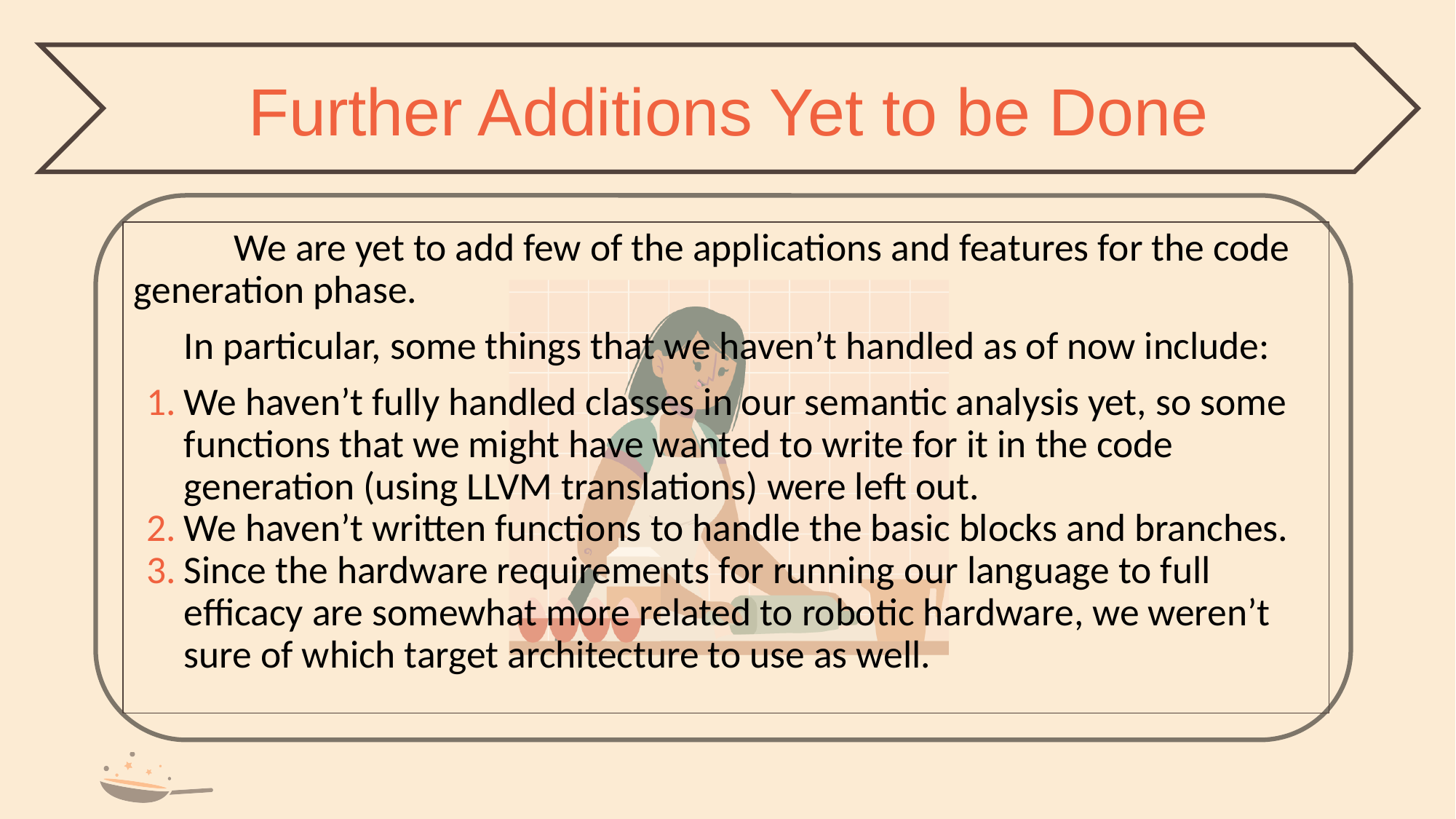

Further Additions Yet to be Done
	We are yet to add few of the applications and features for the code generation phase.
In particular, some things that we haven’t handled as of now include:
We haven’t fully handled classes in our semantic analysis yet, so some functions that we might have wanted to write for it in the code generation (using LLVM translations) were left out.
We haven’t written functions to handle the basic blocks and branches.
Since the hardware requirements for running our language to full efficacy are somewhat more related to robotic hardware, we weren’t sure of which target architecture to use as well.